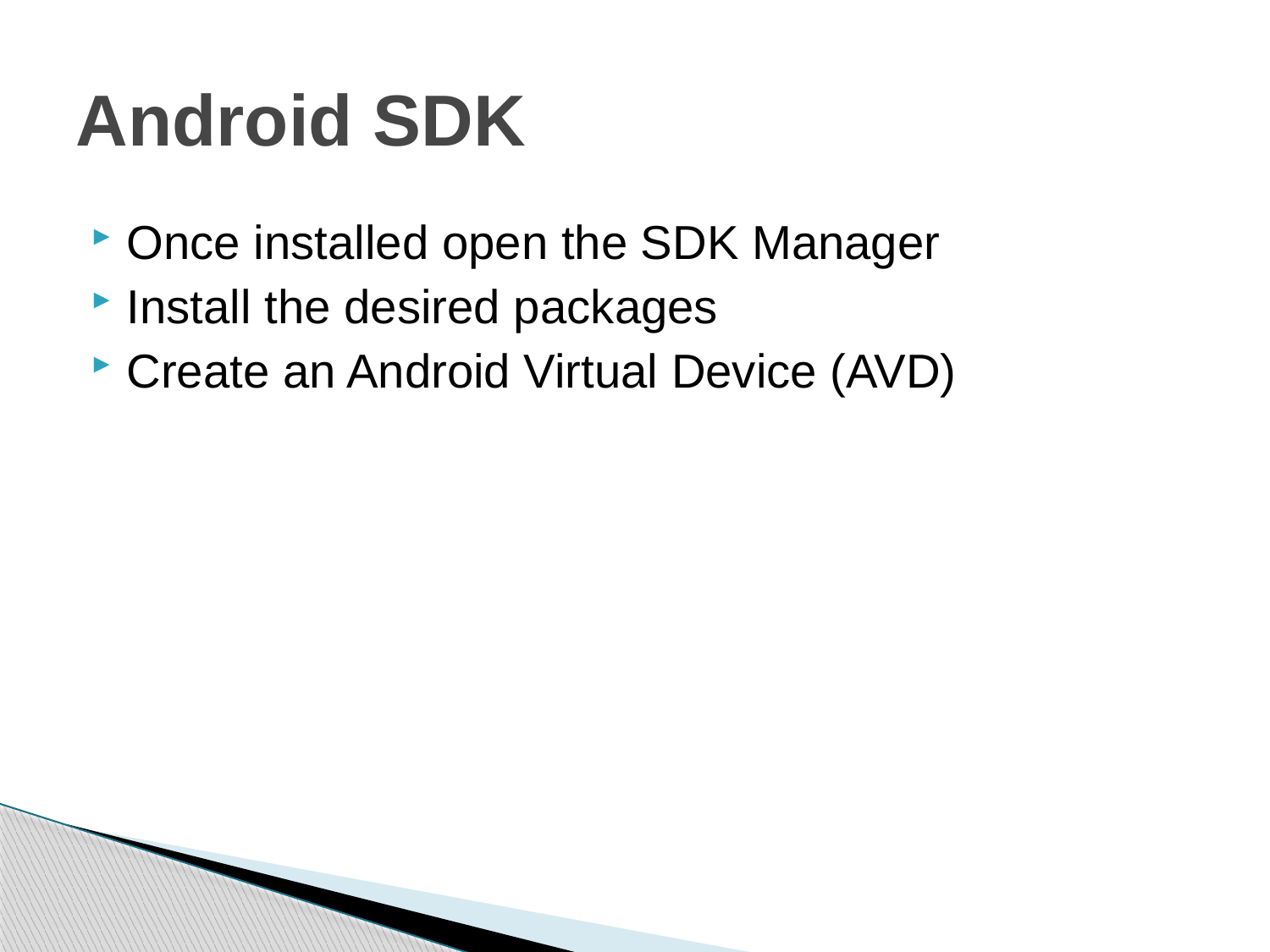

# Android SDK
Once installed open the SDK Manager
Install the desired packages
Create an Android Virtual Device (AVD)